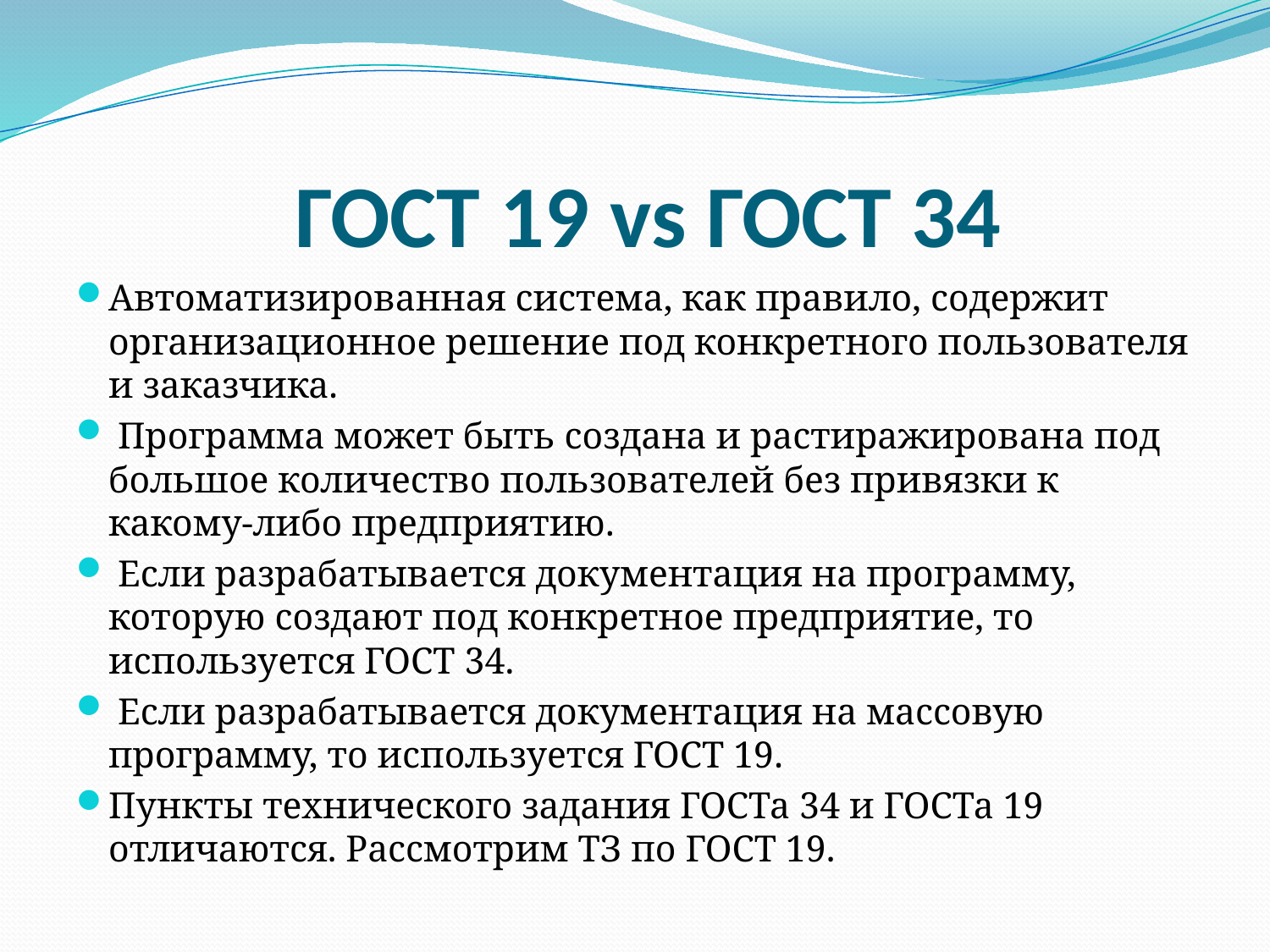

# ГОСТ 19 vs ГОСТ 34
Автоматизированная система, как правило, содержит организационное решение под конкретного пользователя и заказчика.
 Программа может быть создана и растиражирована под большое количество пользователей без привязки к какому-либо предприятию.
 Если разрабатывается документация на программу, которую создают под конкретное предприятие, то используется ГОСТ 34.
 Если разрабатывается документация на массовую программу, то используется ГОСТ 19.
Пункты технического задания ГОСТа 34 и ГОСТа 19 отличаются. Рассмотрим ТЗ по ГОСТ 19.